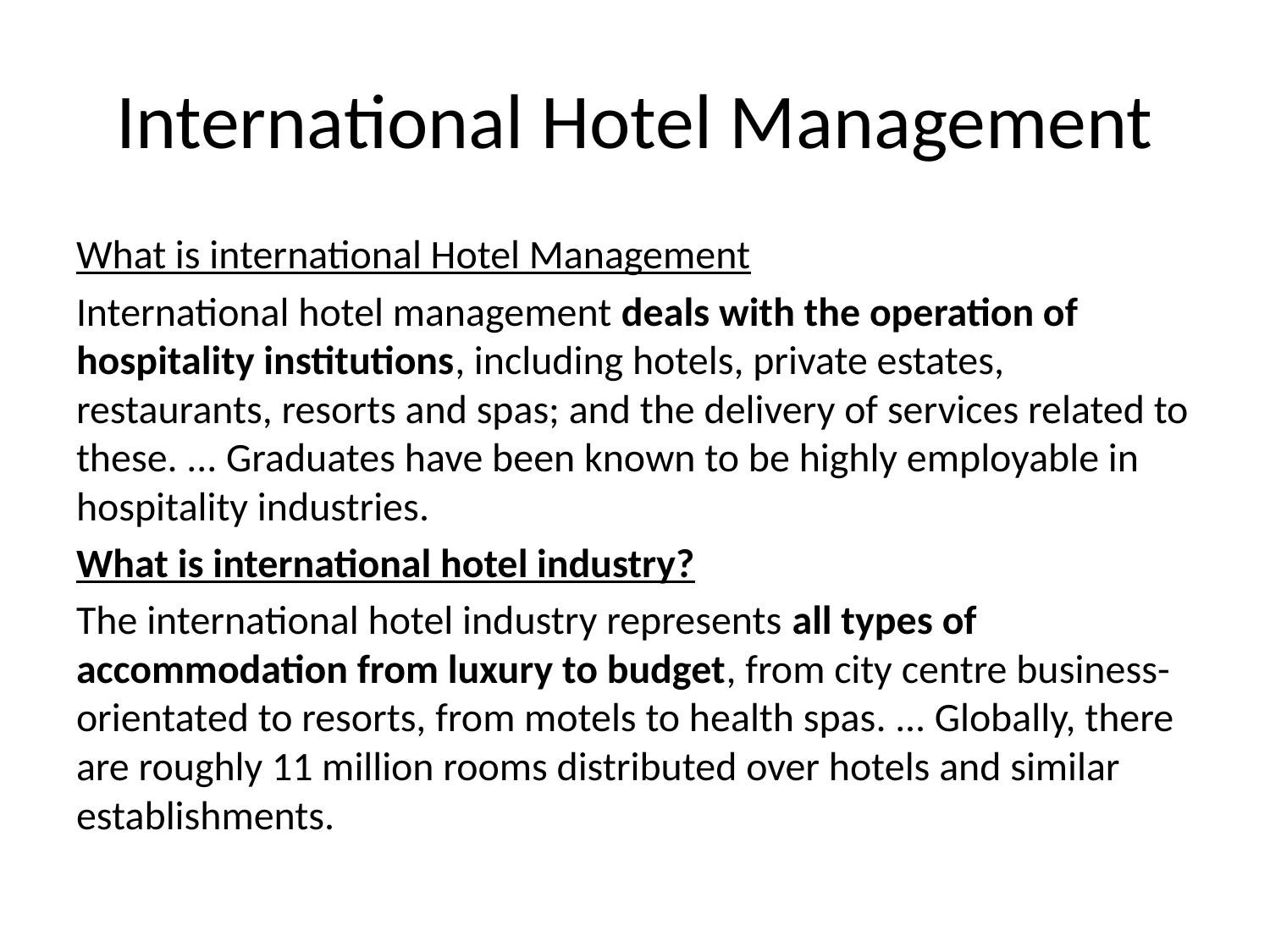

# International Hotel Management
What is international Hotel Management
International hotel management deals with the operation of hospitality institutions, including hotels, private estates, restaurants, resorts and spas; and the delivery of services related to these. ... Graduates have been known to be highly employable in hospitality industries.
What is international hotel industry?
The international hotel industry represents all types of accommodation from luxury to budget, from city centre business-orientated to resorts, from motels to health spas. ... Globally, there are roughly 11 million rooms distributed over hotels and similar establishments.